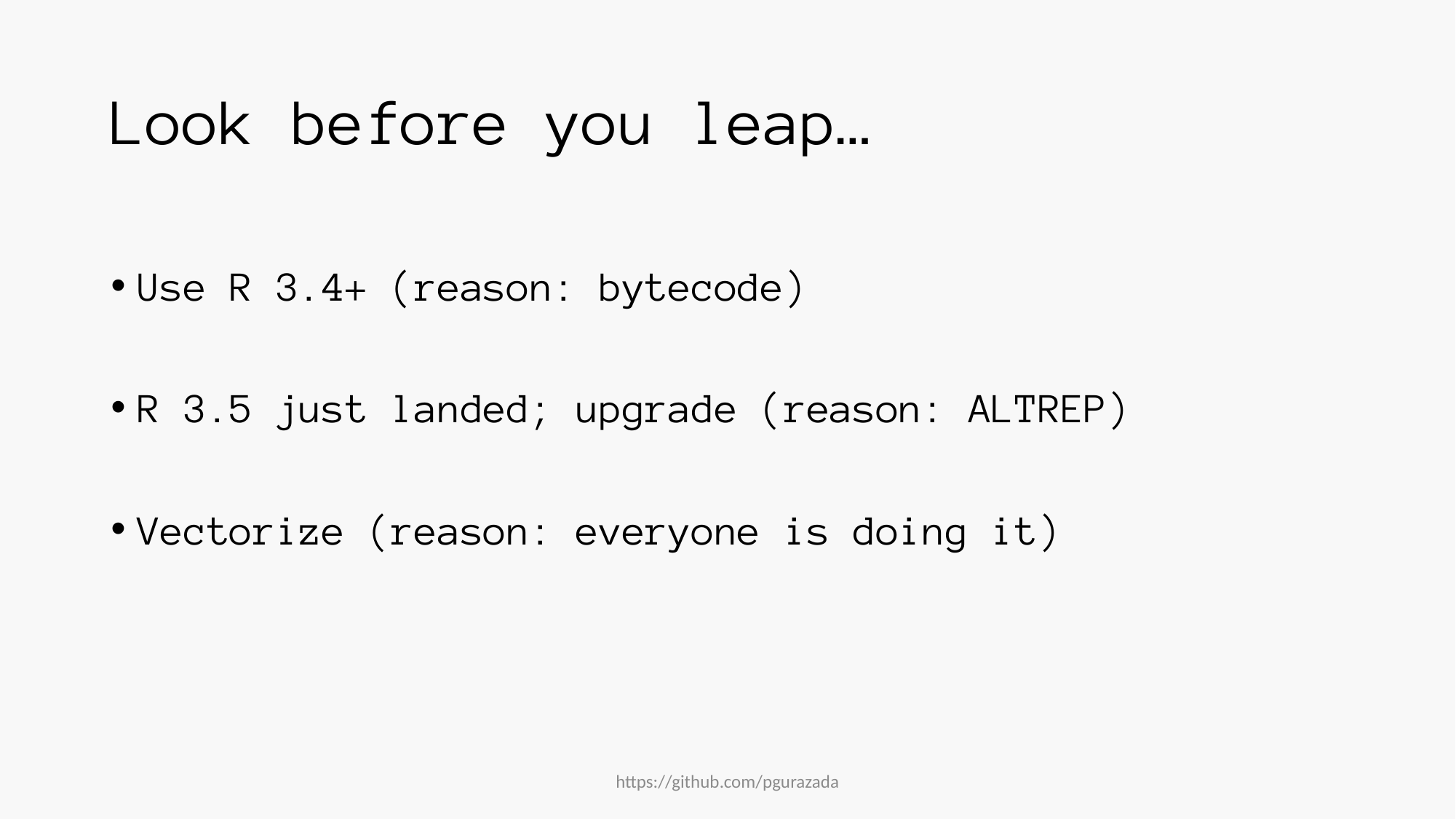

# Look before you leap…
Use R 3.4+ (reason: bytecode)

R 3.5 just landed; upgrade (reason: ALTREP)

Vectorize (reason: everyone is doing it)

https://github.com/pgurazada